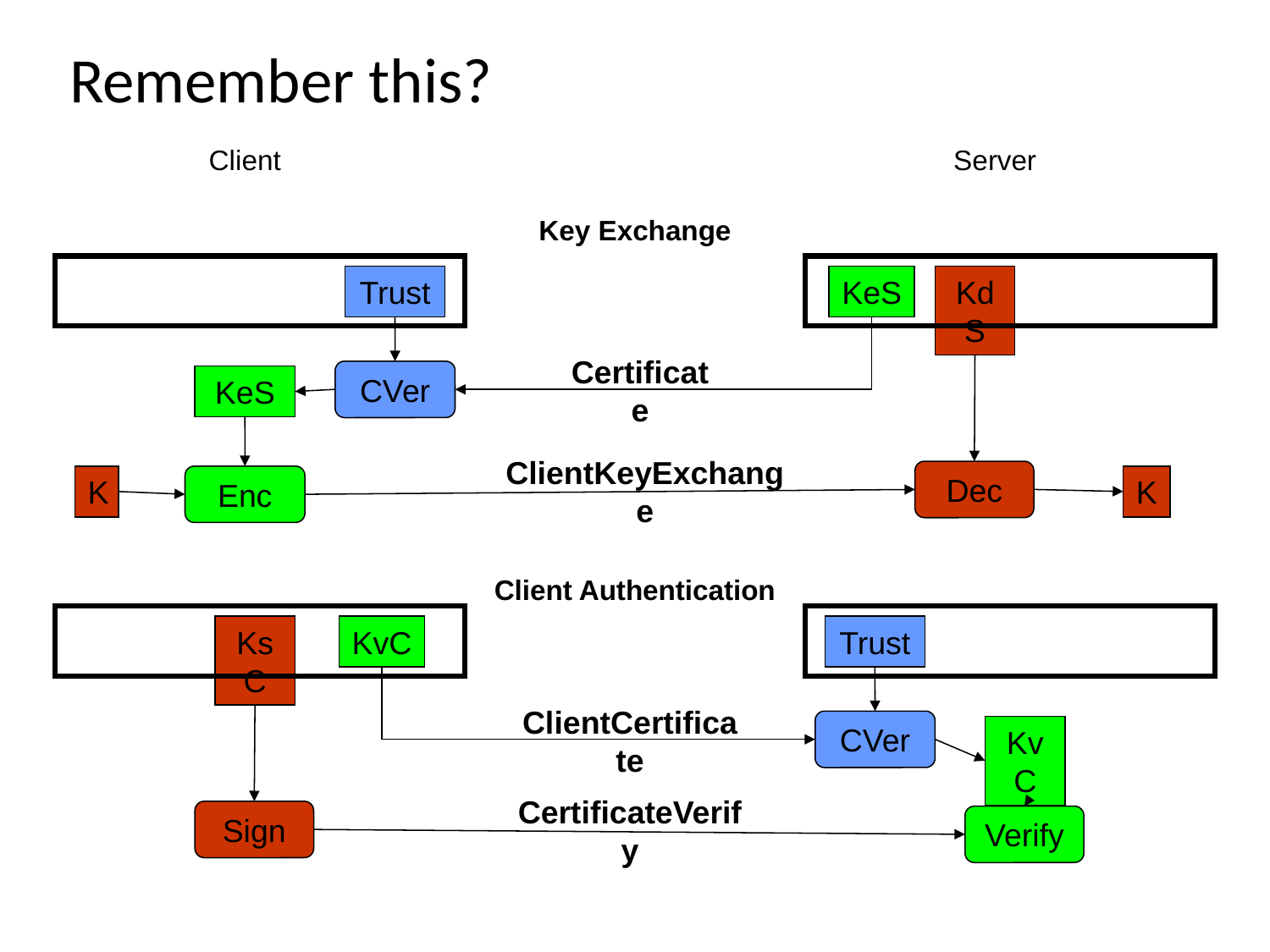

# Remember this?
Client
Server
Key Exchange

Trust
KeS
KdS
Certificate
KeS
CVer
ClientKeyExchange
K
Enc
Dec
K
Client Authentication

KsC
KvC
Trust
ClientCertificate
CVer
KvC
CertificateVerify
Sign
Verify